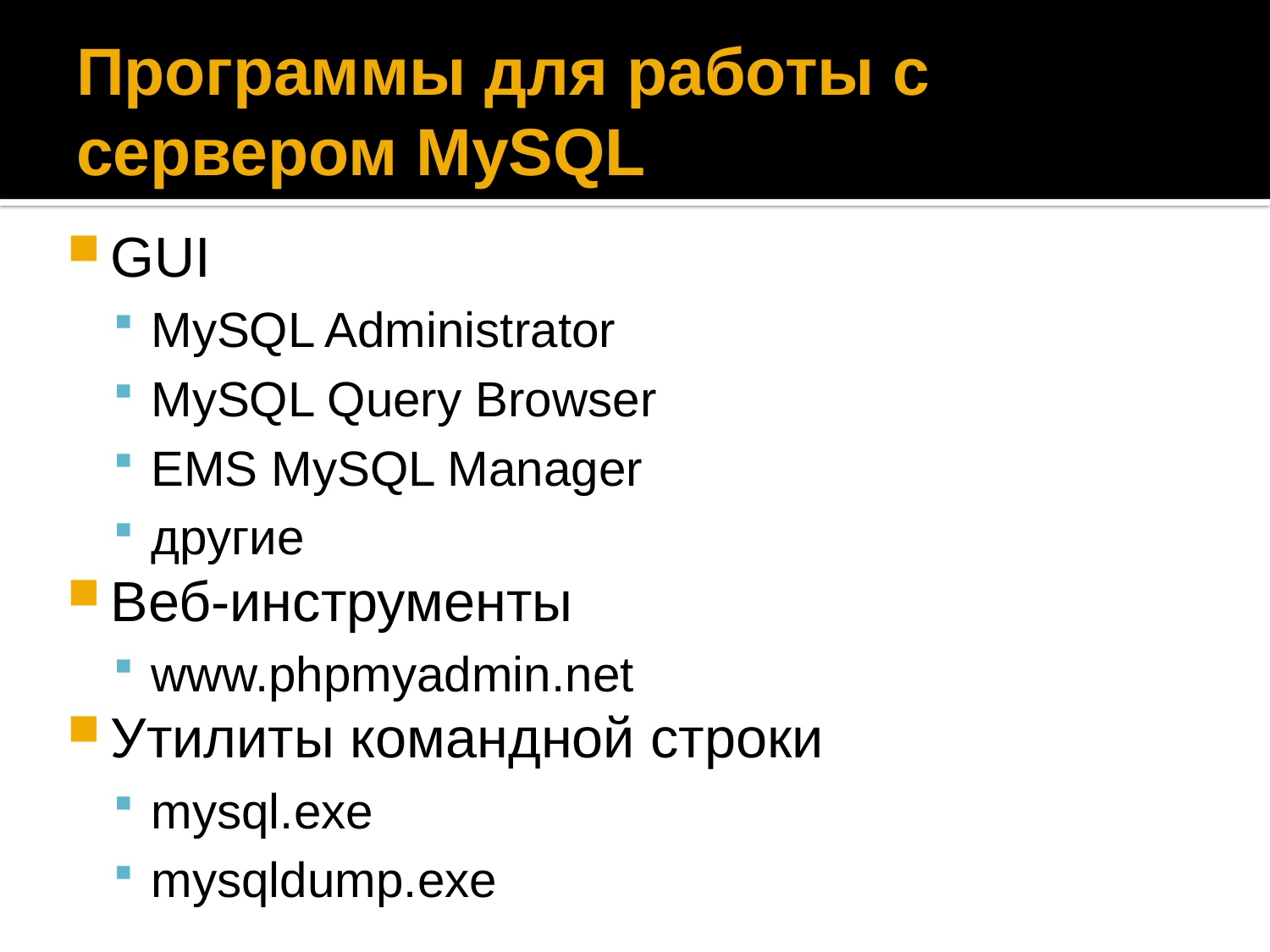

# Программы для работы с сервером MySQL
GUI
MySQL Administrator
MySQL Query Browser
EMS MySQL Manager
другие
Веб-инструменты
www.phpmyadmin.net
Утилиты командной строки
mysql.exe
mysqldump.exe